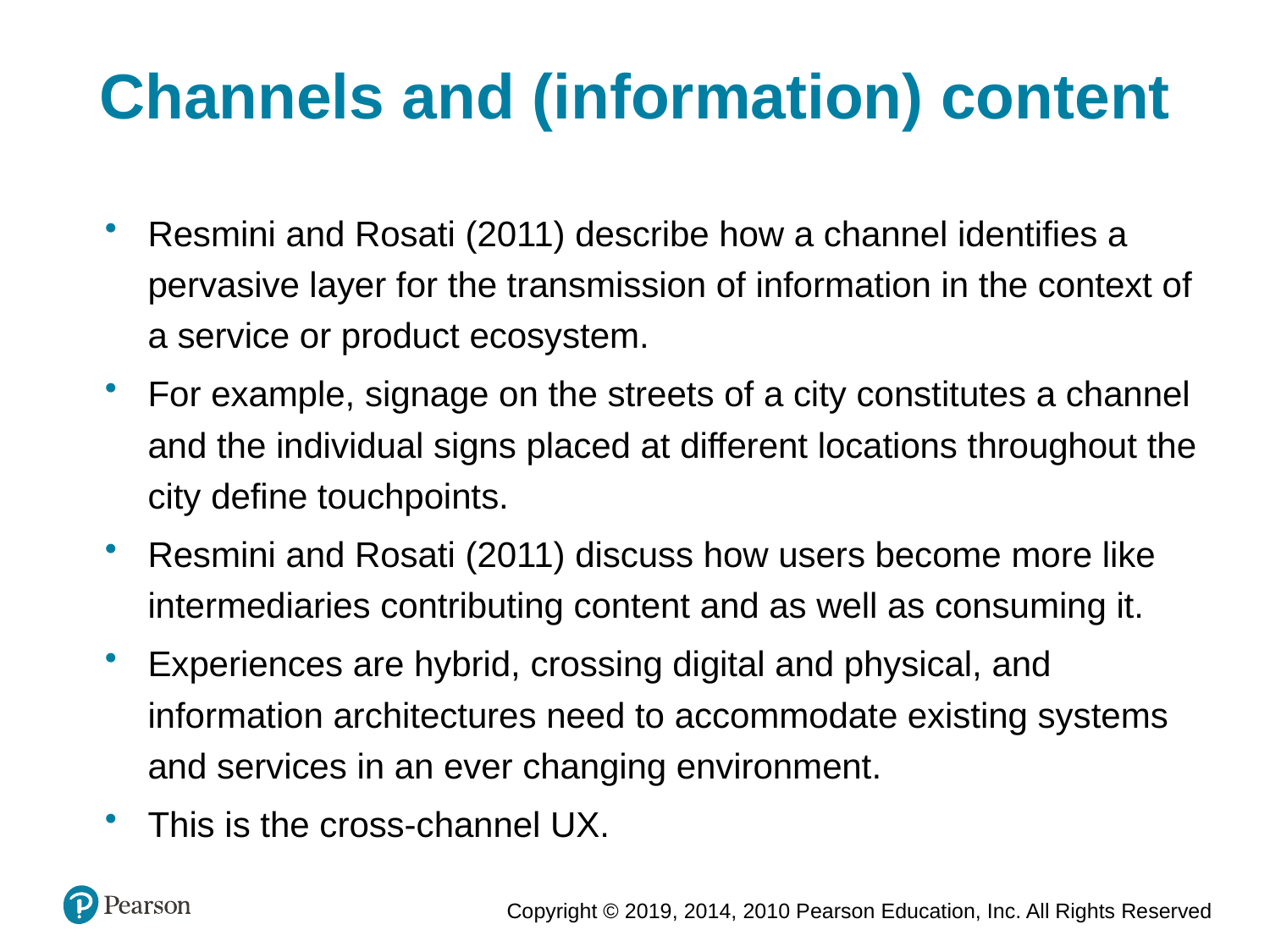

Channels and (information) content
Resmini and Rosati (2011) describe how a channel identifies a pervasive layer for the transmission of information in the context of a service or product ecosystem.
For example, signage on the streets of a city constitutes a channel and the individual signs placed at different locations throughout the city define touchpoints.
Resmini and Rosati (2011) discuss how users become more like intermediaries contributing content and as well as consuming it.
Experiences are hybrid, crossing digital and physical, and information architectures need to accommodate existing systems and services in an ever changing environment.
This is the cross-channel UX.